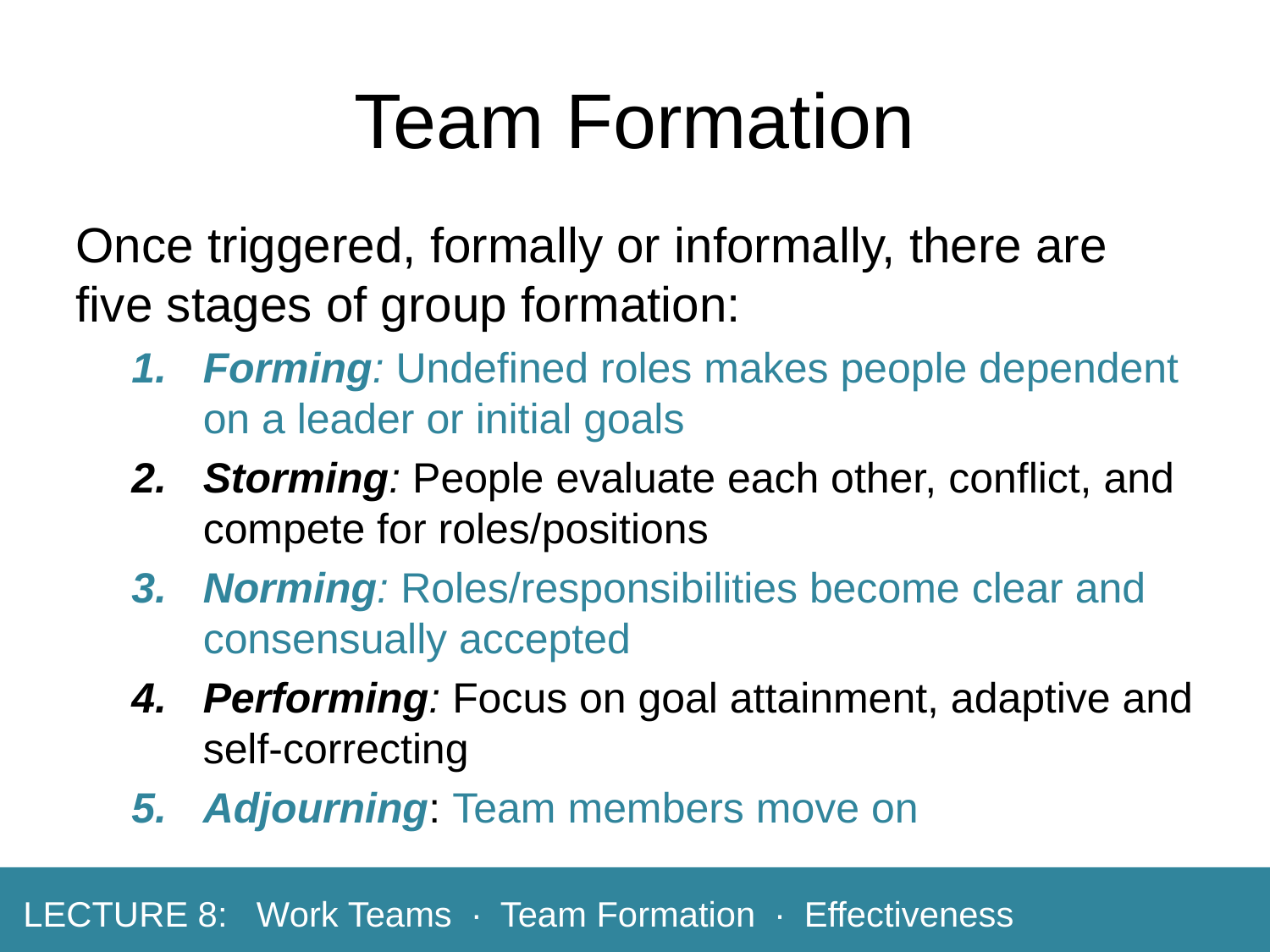

Team Formation
Once triggered, formally or informally, there are five stages of group formation:
Forming: Undefined roles makes people dependent on a leader or initial goals
Storming: People evaluate each other, conflict, and compete for roles/positions
Norming: Roles/responsibilities become clear and consensually accepted
Performing: Focus on goal attainment, adaptive and self-correcting
Adjourning: Team members move on
LECTURE 8:   Work Teams  ∙  Team Formation  ∙  Effectiveness